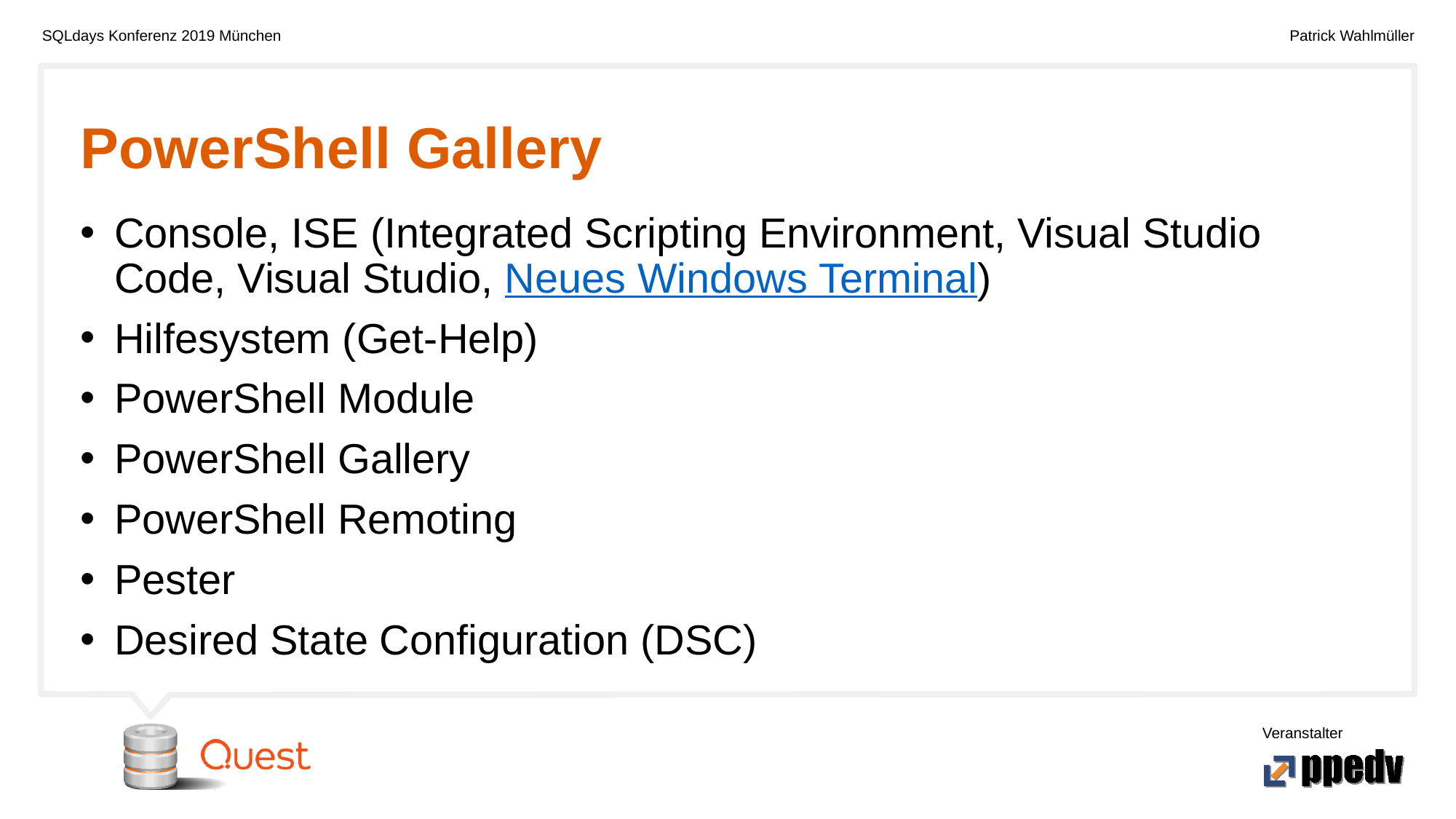

# PowerShell Gallery
Console, ISE (Integrated Scripting Environment, Visual Studio Code, Visual Studio, Neues Windows Terminal)
Hilfesystem (Get-Help)
PowerShell Module
PowerShell Gallery
PowerShell Remoting
Pester
Desired State Configuration (DSC)